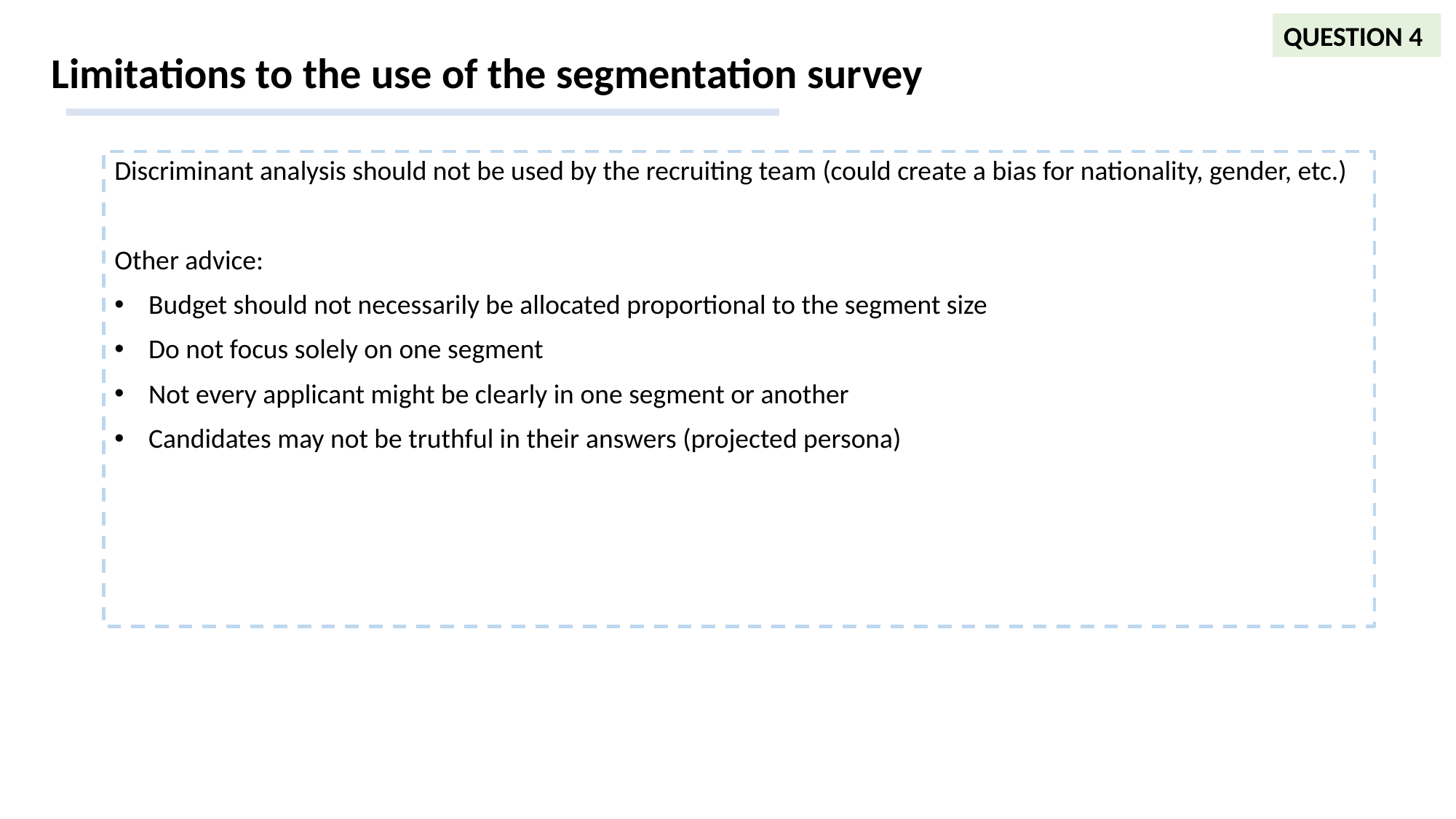

QUESTION 4
# Limitations to the use of the segmentation survey
Discriminant analysis should not be used by the recruiting team (could create a bias for nationality, gender, etc.)

Other advice:
Budget should not necessarily be allocated proportional to the segment size
Do not focus solely on one segment
Not every applicant might be clearly in one segment or another
Candidates may not be truthful in their answers (projected persona)